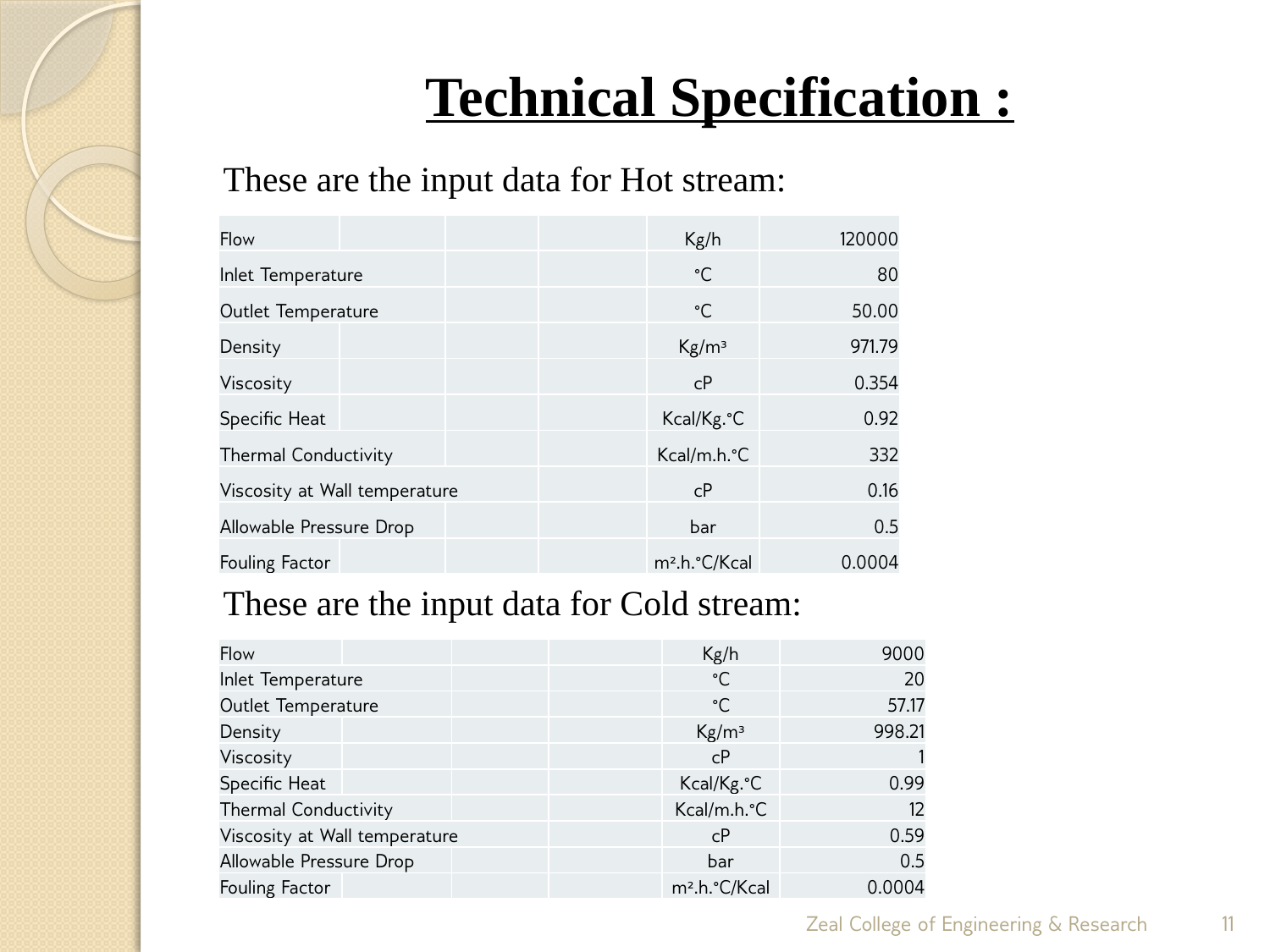

# Technical Specification :
These are the input data for Hot stream:

These are the input data for Cold stream:
| Flow |  |  |  | Kg/h | 120000 |
| --- | --- | --- | --- | --- | --- |
| Inlet Temperature |  |  |  | °C | 80 |
| Outlet Temperature |  |  |  | °C | 50.00 |
| Density |  |  |  | Kg/m³ | 971.79 |
| Viscosity |  |  |  | cP | 0.354 |
| Specific Heat |  |  |  | Kcal/Kg.°C | 0.92 |
| Thermal Conductivity |  |  |  | Kcal/m.h.°C | 332 |
| Viscosity at Wall temperature |  |  |  | cP | 0.16 |
| Allowable Pressure Drop |  |  |  | bar | 0.5 |
| Fouling Factor |  |  |  | m².h.°C/Kcal | 0.0004 |
| Flow |  |  |  | Kg/h | 9000 |
| --- | --- | --- | --- | --- | --- |
| Inlet Temperature |  |  |  | °C | 20 |
| Outlet Temperature |  |  |  | °C | 57.17 |
| Density |  |  |  | Kg/m³ | 998.21 |
| Viscosity |  |  |  | cP | 1 |
| Specific Heat |  |  |  | Kcal/Kg.°C | 0.99 |
| Thermal Conductivity |  |  |  | Kcal/m.h.°C | 12 |
| Viscosity at Wall temperature |  |  |  | cP | 0.59 |
| Allowable Pressure Drop |  |  |  | bar | 0.5 |
| Fouling Factor |  |  |  | m².h.°C/Kcal | 0.0004 |
Zeal College of Engineering & Research
11